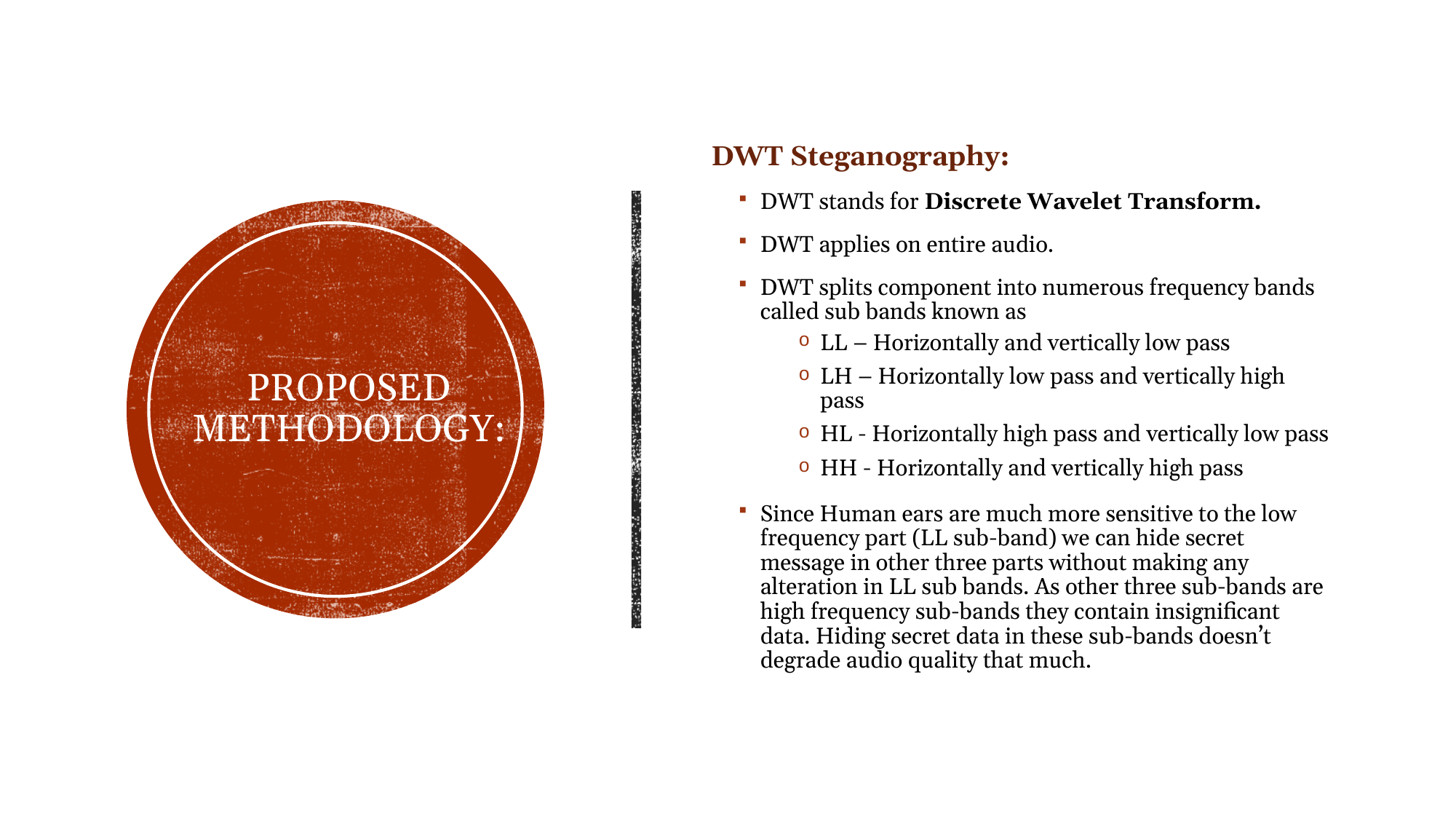

DWT stands for Discrete Wavelet Transform.
DWT applies on entire audio.
DWT splits component into numerous frequency bands called sub bands known as
LL – Horizontally and vertically low pass
LH – Horizontally low pass and vertically high pass
HL - Horizontally high pass and vertically low pass
HH - Horizontally and vertically high pass
Since Human ears are much more sensitive to the low frequency part (LL sub-band) we can hide secret message in other three parts without making any alteration in LL sub bands. As other three sub-bands are high frequency sub-bands they contain insignificant data. Hiding secret data in these sub-bands doesn’t degrade audio quality that much.
DWT Steganography:

# Proposed Methodology: